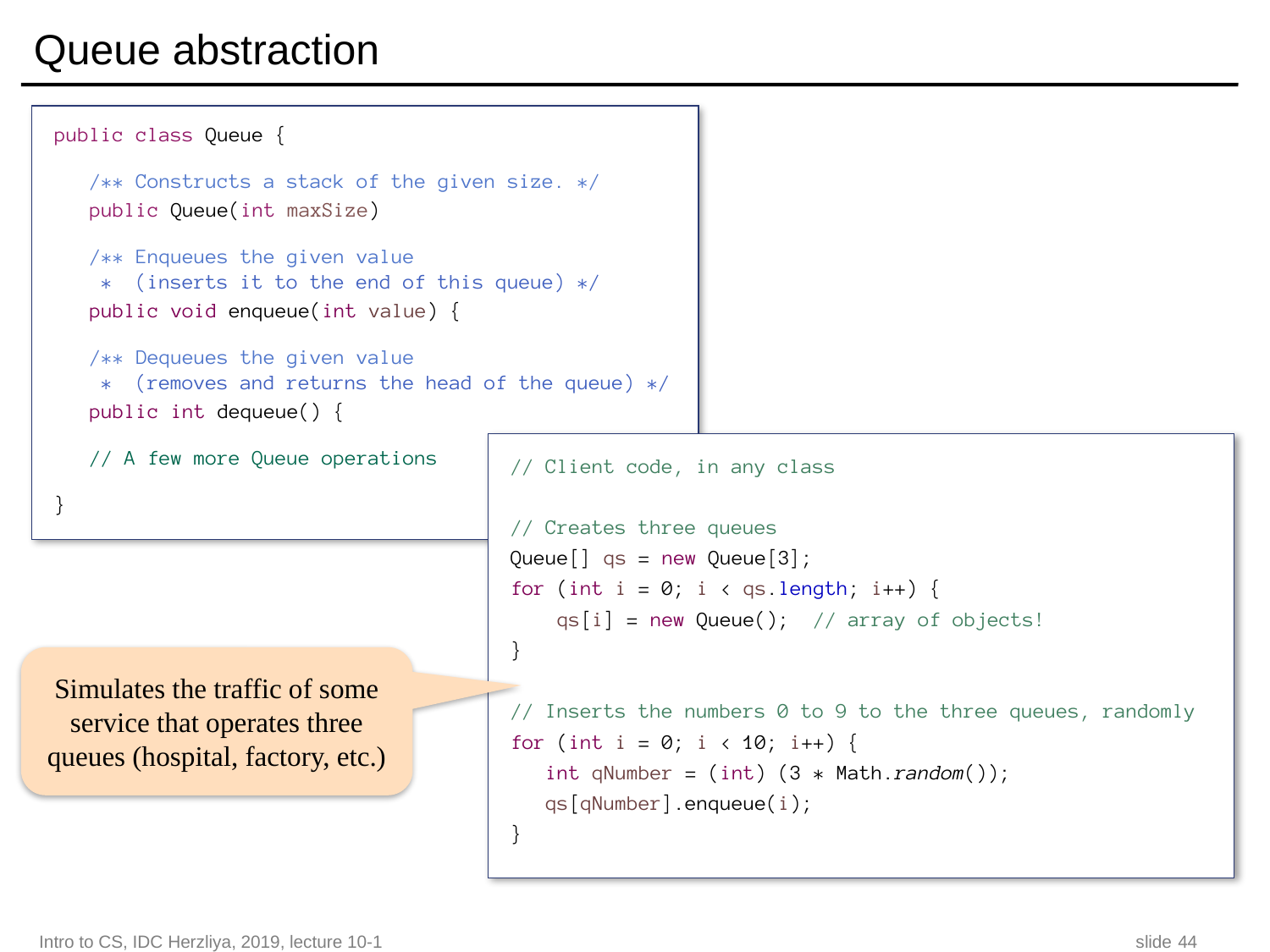

Queue abstraction
public class Queue {
   /** Constructs a stack of the given size. */
   public Queue(int maxSize)
   /** Enqueues the given value
    *  (inserts it to the end of this queue) */
   public void enqueue(int value) {
   /** Dequeues the given value
    *  (removes and returns the head of the queue) */
   public int dequeue() {
   // A few more Queue operations
}
// Client code, in any class

// Creates three queues
Queue[] qs = new Queue[3];
for (int i = 0; i < qs.length; i++) {
    qs[i] = new Queue();  // array of objects!
}

// Inserts the numbers 0 to 9 to the three queues, randomly
for (int i = 0; i < 10; i++) {
   int qNumber = (int) (3 * Math.random());
   qs[qNumber].enqueue(i);
}
Simulates the traffic of some service that operates three queues (hospital, factory, etc.)